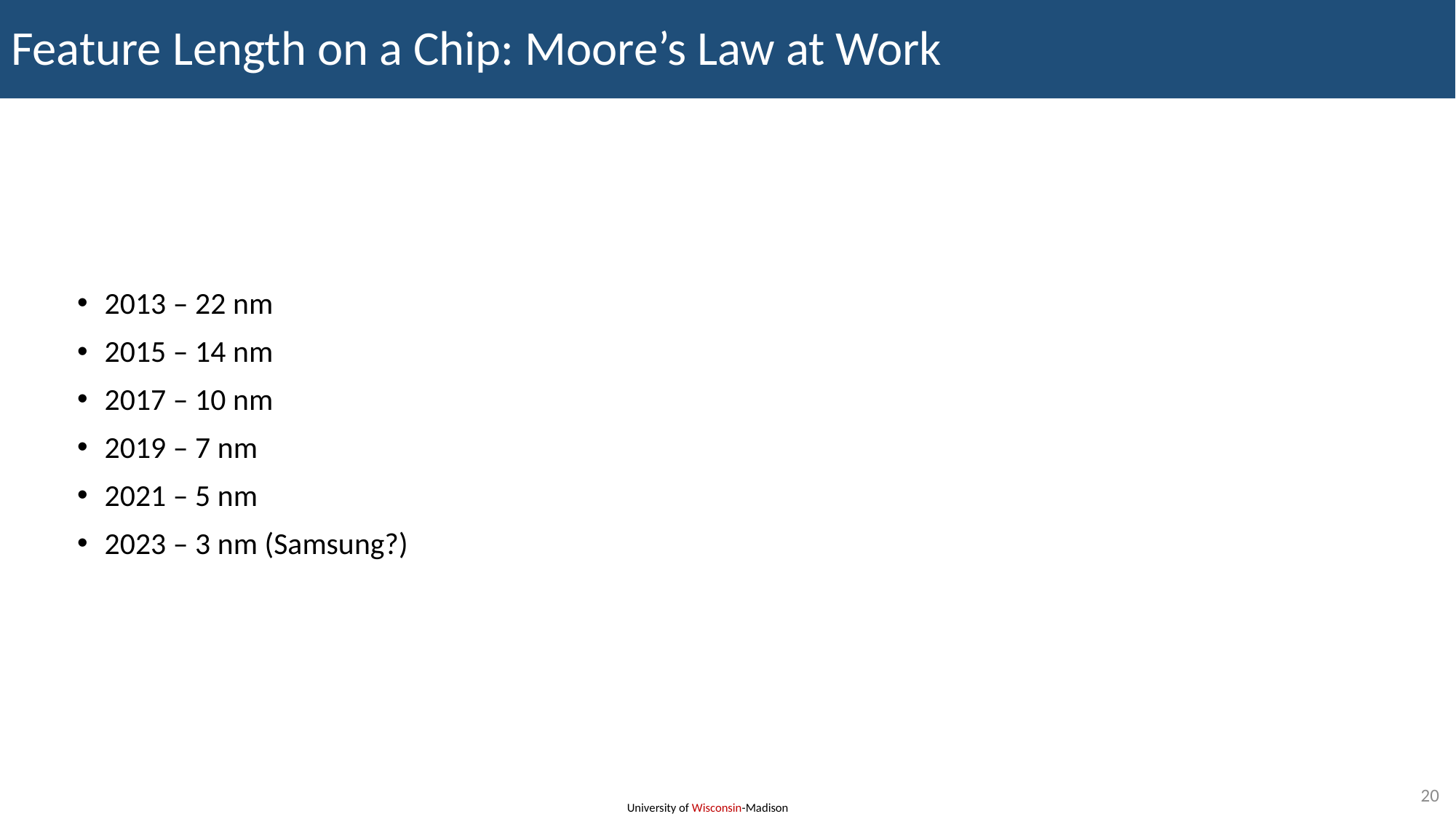

# Feature Length on a Chip: Moore’s Law at Work

2013 – 22 nm
2015 – 14 nm
2017 – 10 nm
2019 – 7 nm
2021 – 5 nm
2023 – 3 nm (Samsung?)
20